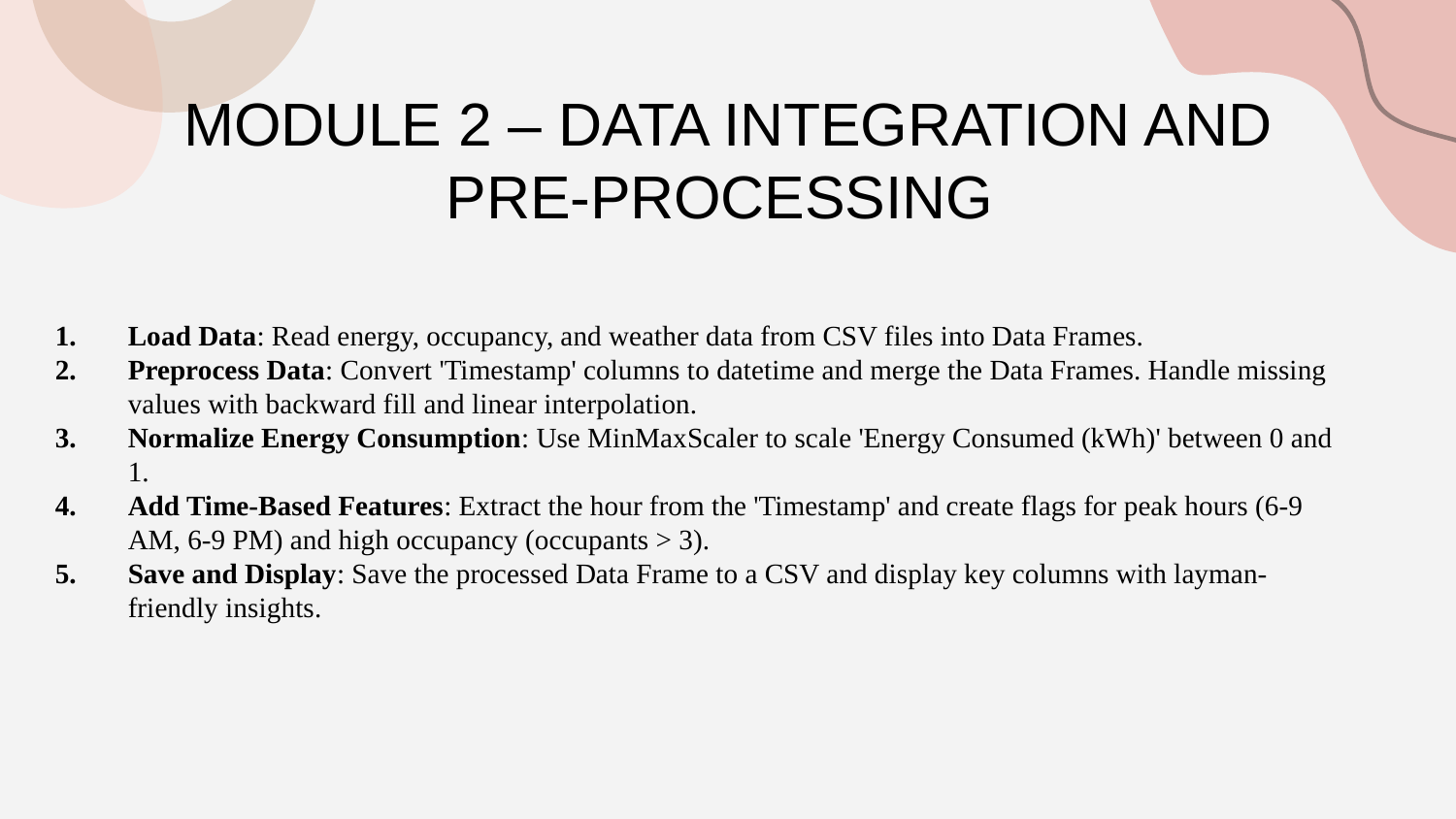

# MODULE 2 – DATA INTEGRATION AND PRE-PROCESSING
Load Data: Read energy, occupancy, and weather data from CSV files into Data Frames.
Preprocess Data: Convert 'Timestamp' columns to datetime and merge the Data Frames. Handle missing values with backward fill and linear interpolation.
Normalize Energy Consumption: Use MinMaxScaler to scale 'Energy Consumed (kWh)' between 0 and 1.
Add Time-Based Features: Extract the hour from the 'Timestamp' and create flags for peak hours (6-9 AM, 6-9 PM) and high occupancy (occupants > 3).
Save and Display: Save the processed Data Frame to a CSV and display key columns with layman-friendly insights.